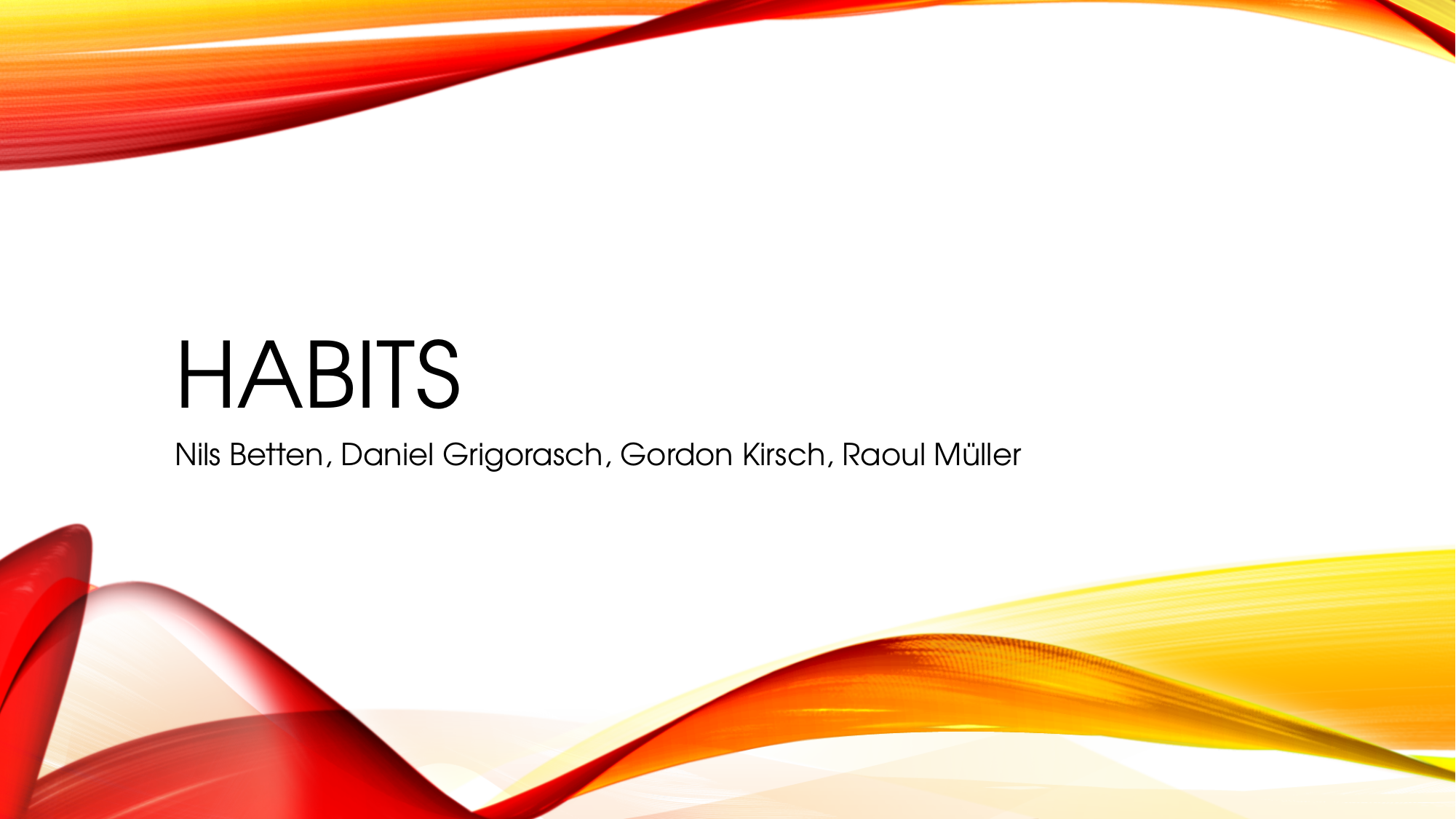

# Habits
Nils Betten, Daniel Grigorasch, Gordon Kirsch, Raoul Müller